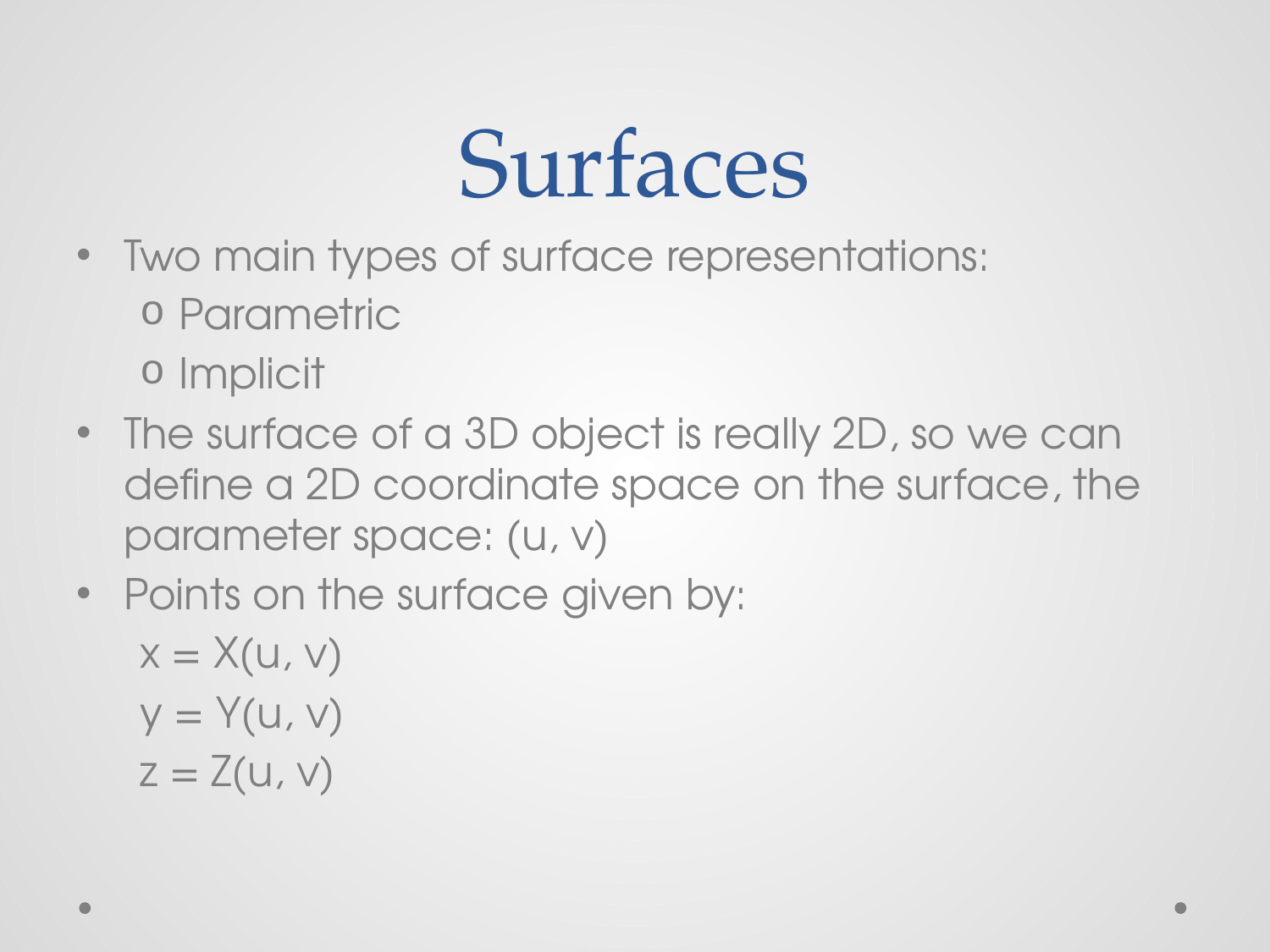

# Surfaces
Two main types of surface representations:
Parametric
Implicit
The surface of a 3D object is really 2D, so we can define a 2D coordinate space on the surface, the parameter space: (u, v)
Points on the surface given by:
x = X(u, v)
y = Y(u, v)
z = Z(u, v)